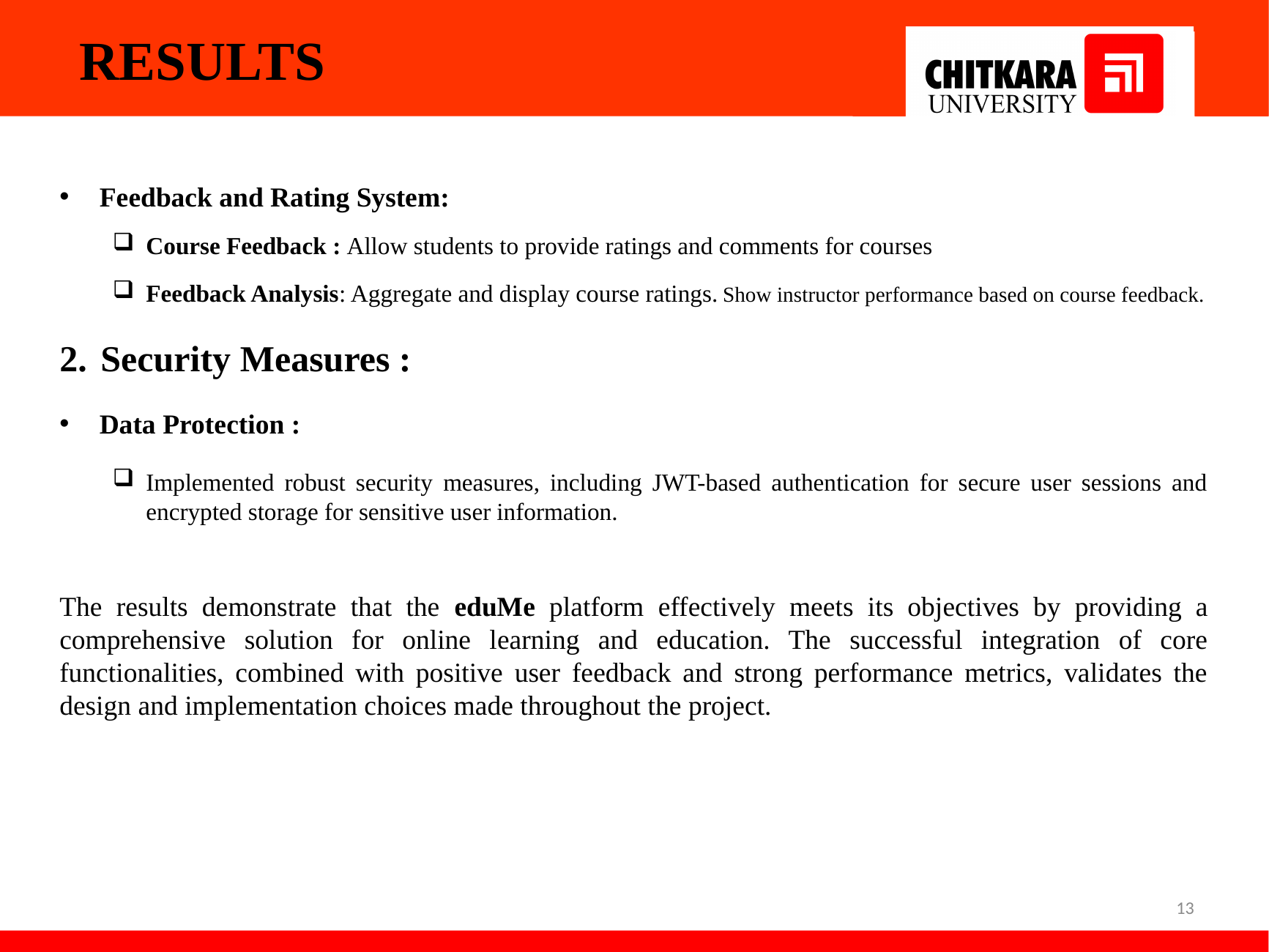

# results
Feedback and Rating System:
Course Feedback : Allow students to provide ratings and comments for courses
Feedback Analysis: Aggregate and display course ratings. Show instructor performance based on course feedback.
Security Measures :
Data Protection :
Implemented robust security measures, including JWT-based authentication for secure user sessions and encrypted storage for sensitive user information.
The results demonstrate that the eduMe platform effectively meets its objectives by providing a comprehensive solution for online learning and education. The successful integration of core functionalities, combined with positive user feedback and strong performance metrics, validates the design and implementation choices made throughout the project.
13